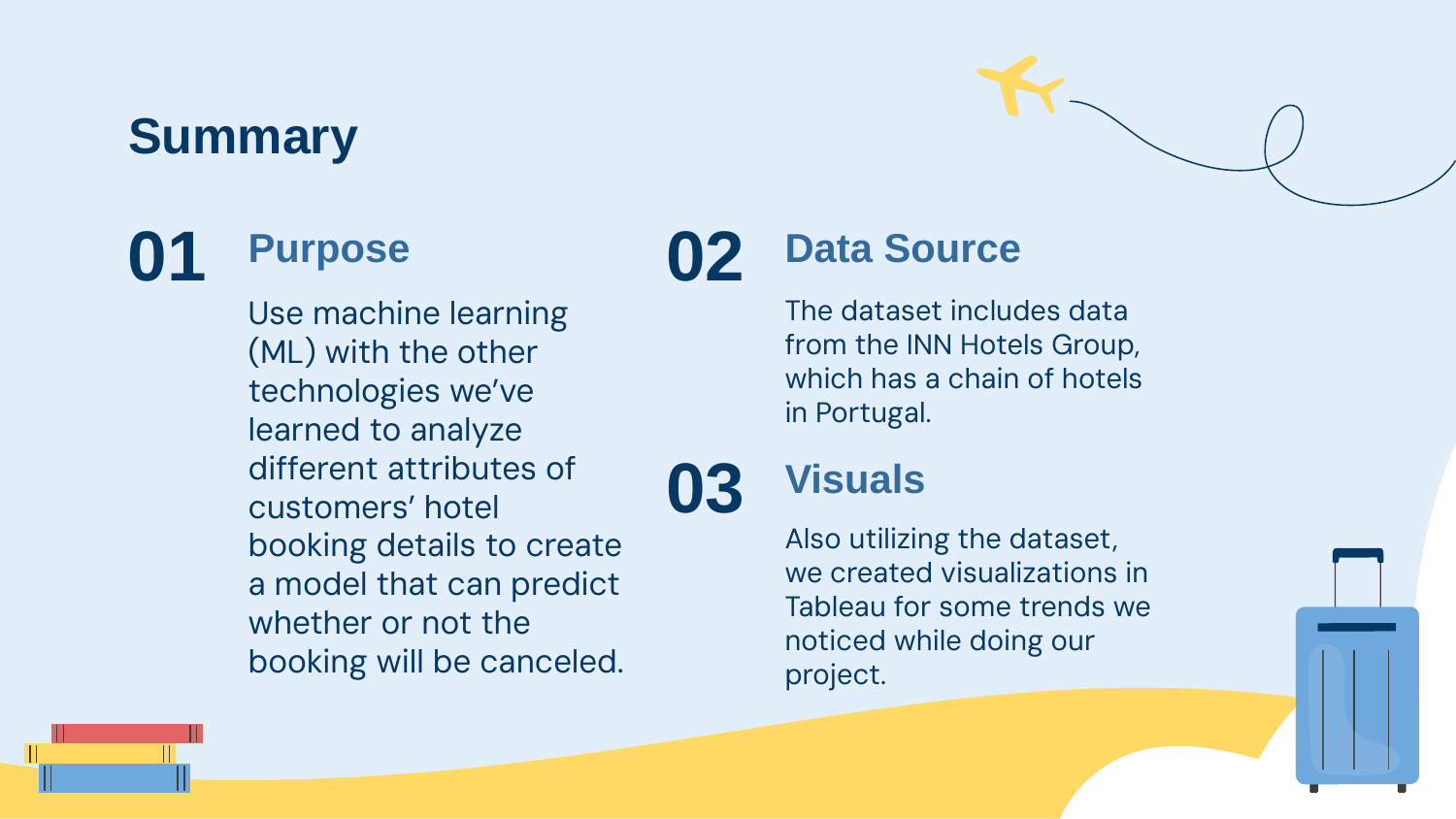

Summary

# 01
02
Purpose
Data Source
The dataset includes data from the INN Hotels Group, which has a chain of hotels in Portugal.

Use machine learning (ML) with the other technologies we’ve learned to analyze different attributes of customers’ hotel booking details to create a model that can predict whether or not the booking will be canceled.
03
Visuals
Also utilizing the dataset, we created visualizations in Tableau for some trends we noticed while doing our project.